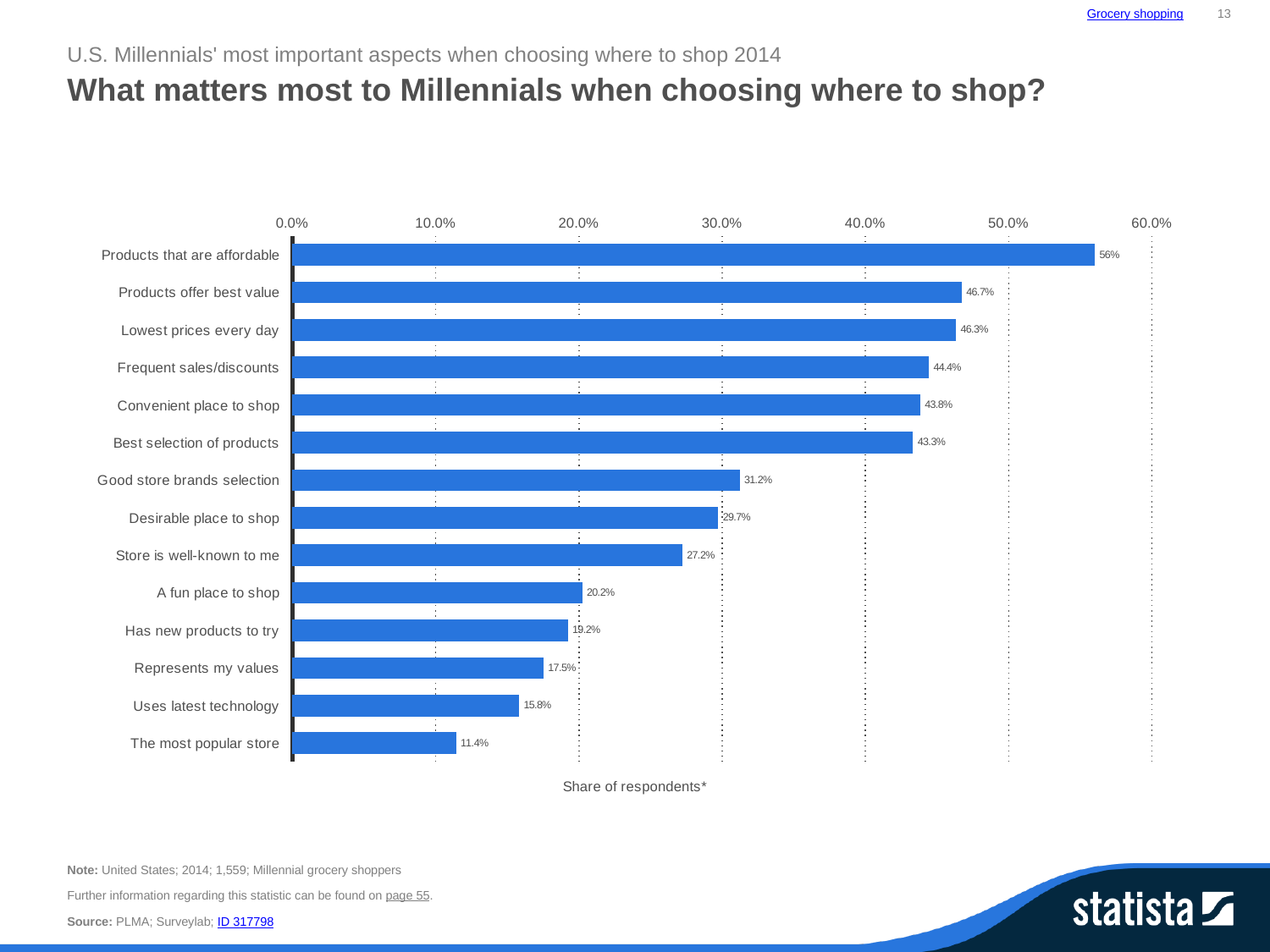

Grocery shopping
13
U.S. Millennials' most important aspects when choosing where to shop 2014
What matters most to Millennials when choosing where to shop?

### Chart:

| Category | data |
|---|---|
| Products that are affordable | 0.56 |
| Products offer best value | 0.467 |
| Lowest prices every day | 0.463 |
| Frequent sales/discounts | 0.444 |
| Convenient place to shop | 0.438 |
| Best selection of products | 0.433 |
| Good store brands selection | 0.312 |
| Desirable place to shop | 0.297 |
| Store is well-known to me | 0.272 |
| A fun place to shop | 0.202 |
| Has new products to try | 0.192 |
| Represents my values | 0.175 |
| Uses latest technology | 0.158 |
| The most popular store | 0.114 |
Note: United States; 2014; 1,559; Millennial grocery shoppers

Further information regarding this statistic can be found on page 55.
Source: PLMA; Surveylab; ID 317798